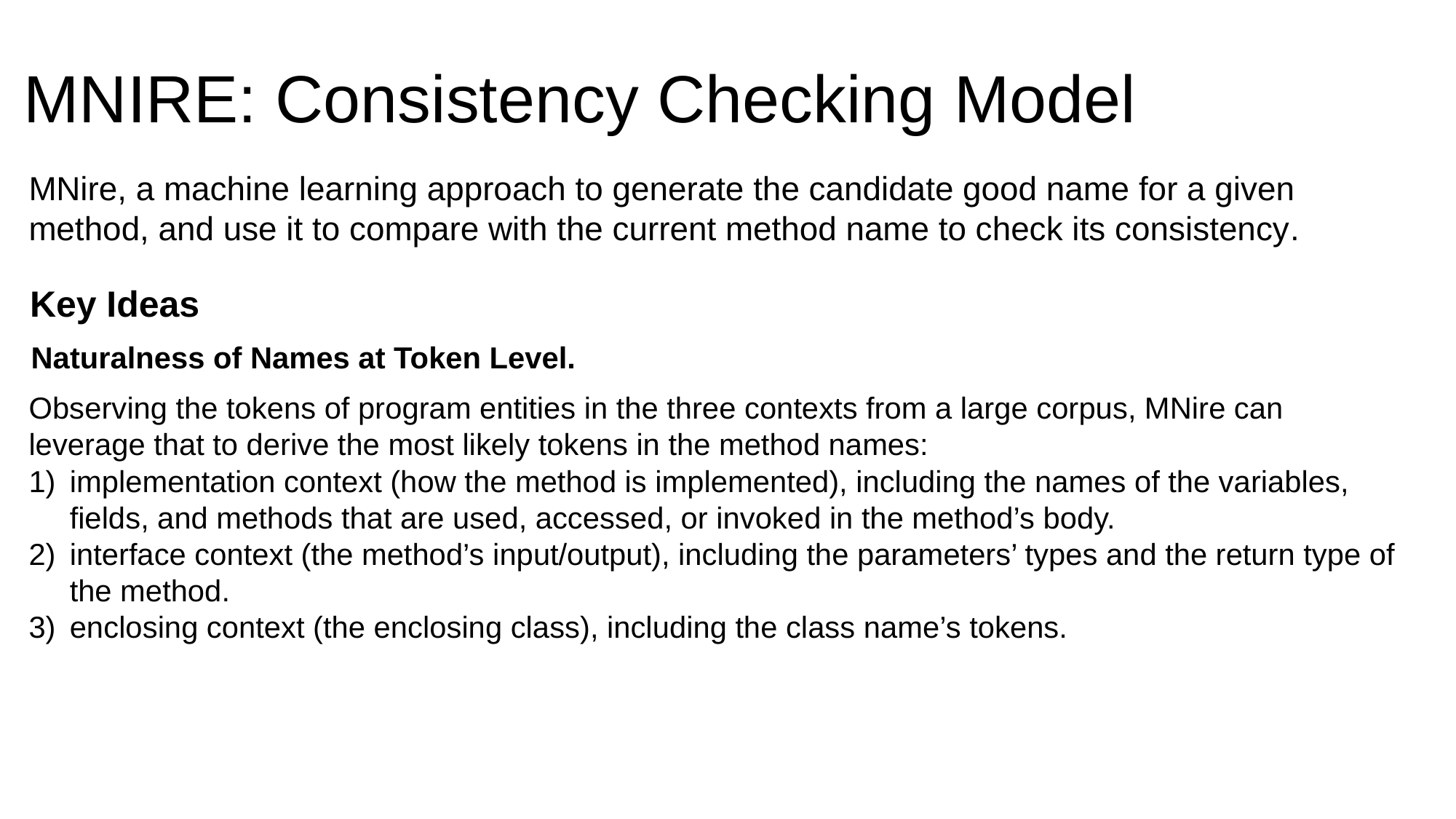

# MNIRE: Consistency Checking Model
MNire, a machine learning approach to generate the candidate good name for a given method, and use it to compare with the current method name to check its consistency.
Key Ideas
Naturalness of Names at Token Level.
Observing the tokens of program entities in the three contexts from a large corpus, MNire can leverage that to derive the most likely tokens in the method names:
implementation context (how the method is implemented), including the names of the variables, fields, and methods that are used, accessed, or invoked in the method’s body.
interface context (the method’s input/output), including the parameters’ types and the return type of the method.
enclosing context (the enclosing class), including the class name’s tokens.